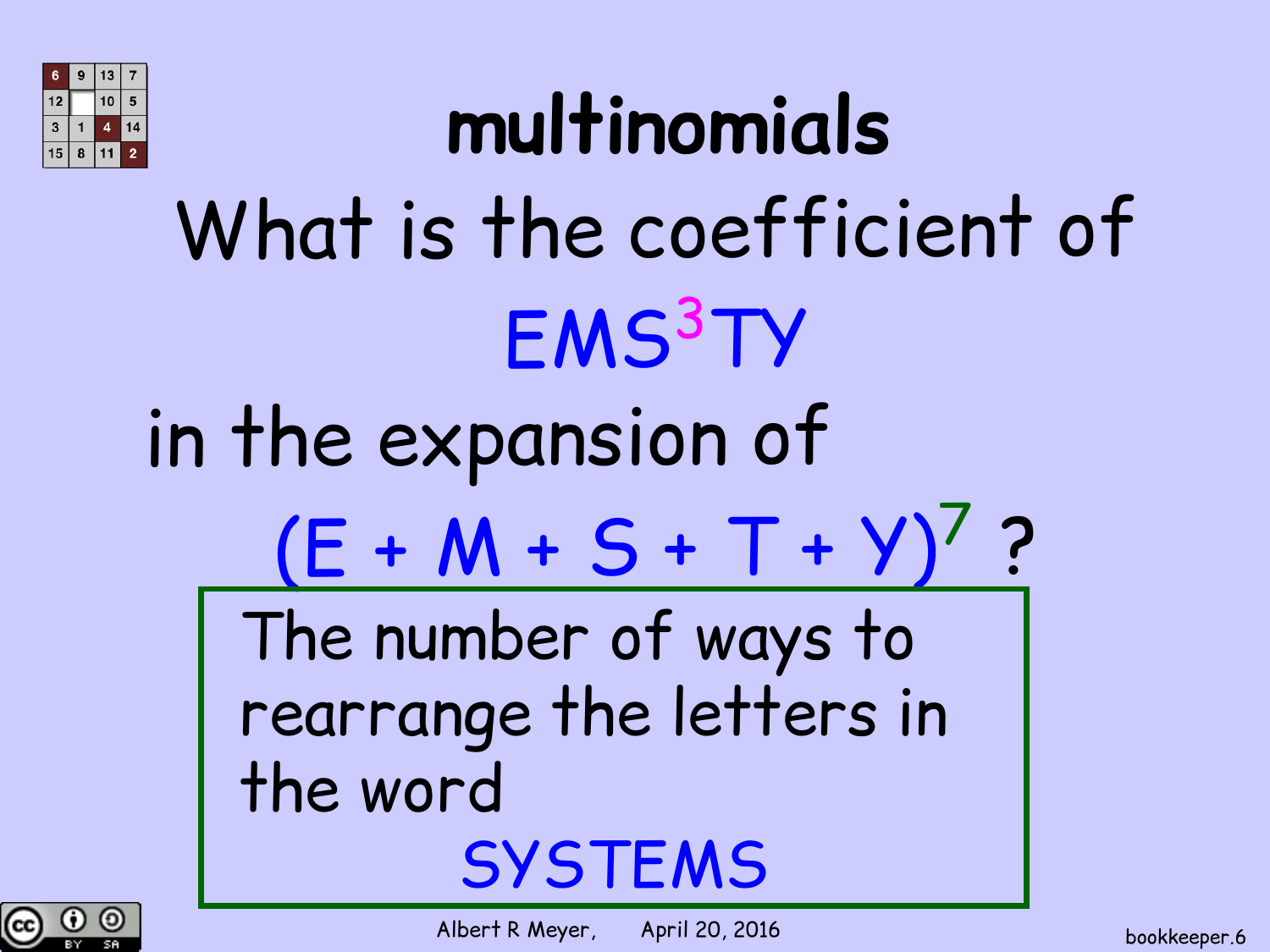

multinomials
What is the coefficient of EMS3TY
in the expansion of
(E + M + S + T + Y)7  ?
The number of ways to rearrange the letters in the word
SYSTEMS
bookkeeper.6